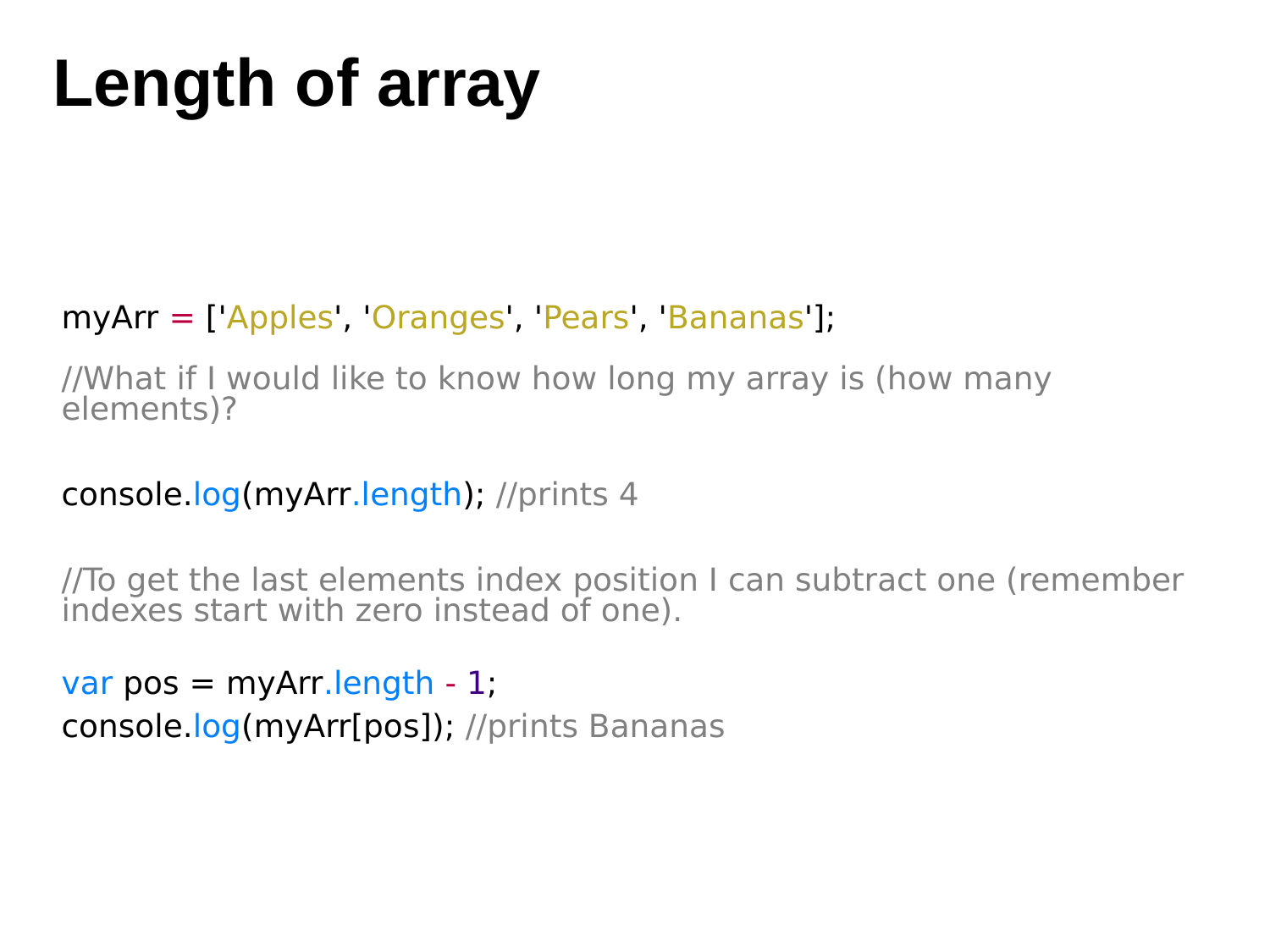

# Length of array

myArr = ['Apples', 'Oranges', 'Pears', 'Bananas'];
//What if I would like to know how long my array is (how many elements)?

console.log(myArr.length); //prints 4

//To get the last elements index position I can subtract one (remember indexes start with zero instead of one).
var pos = myArr.length - 1;
console.log(myArr[pos]); //prints Bananas